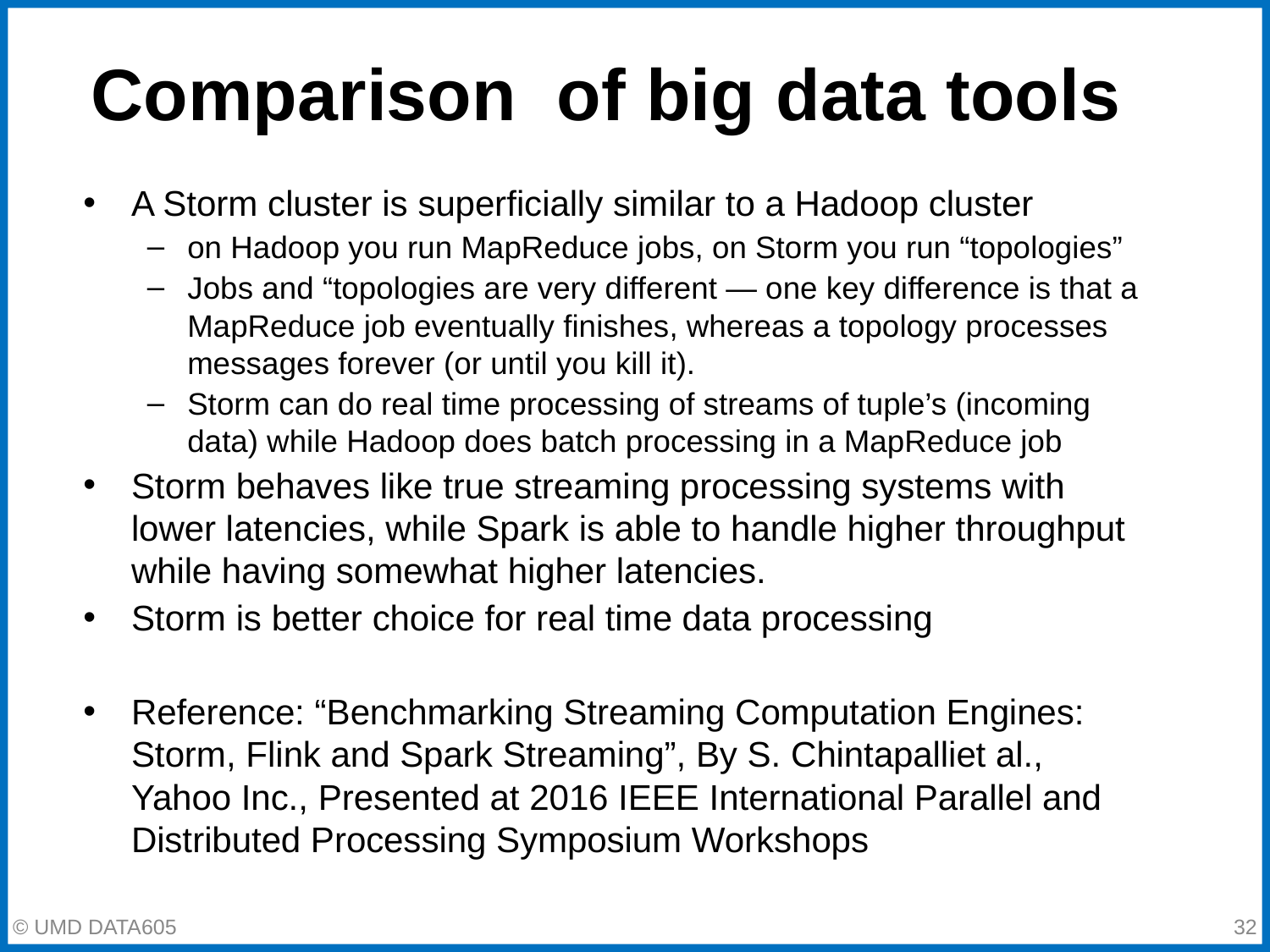

# Comparison  of big data tools
A Storm cluster is superficially similar to a Hadoop cluster
on Hadoop you run MapReduce jobs, on Storm you run “topologies”
Jobs and “topologies are very different — one key difference is that a MapReduce job eventually finishes, whereas a topology processes messages forever (or until you kill it).
Storm can do real time processing of streams of tuple’s (incoming data) while Hadoop does batch processing in a MapReduce job
Storm behaves like true streaming processing systems with lower latencies, while Spark is able to handle higher throughput while having somewhat higher latencies.
Storm is better choice for real time data processing

Reference: “Benchmarking Streaming Computation Engines: Storm, Flink and Spark Streaming”, By S. Chintapalliet al., Yahoo Inc., Presented at 2016 IEEE International Parallel and Distributed Processing Symposium Workshops

32